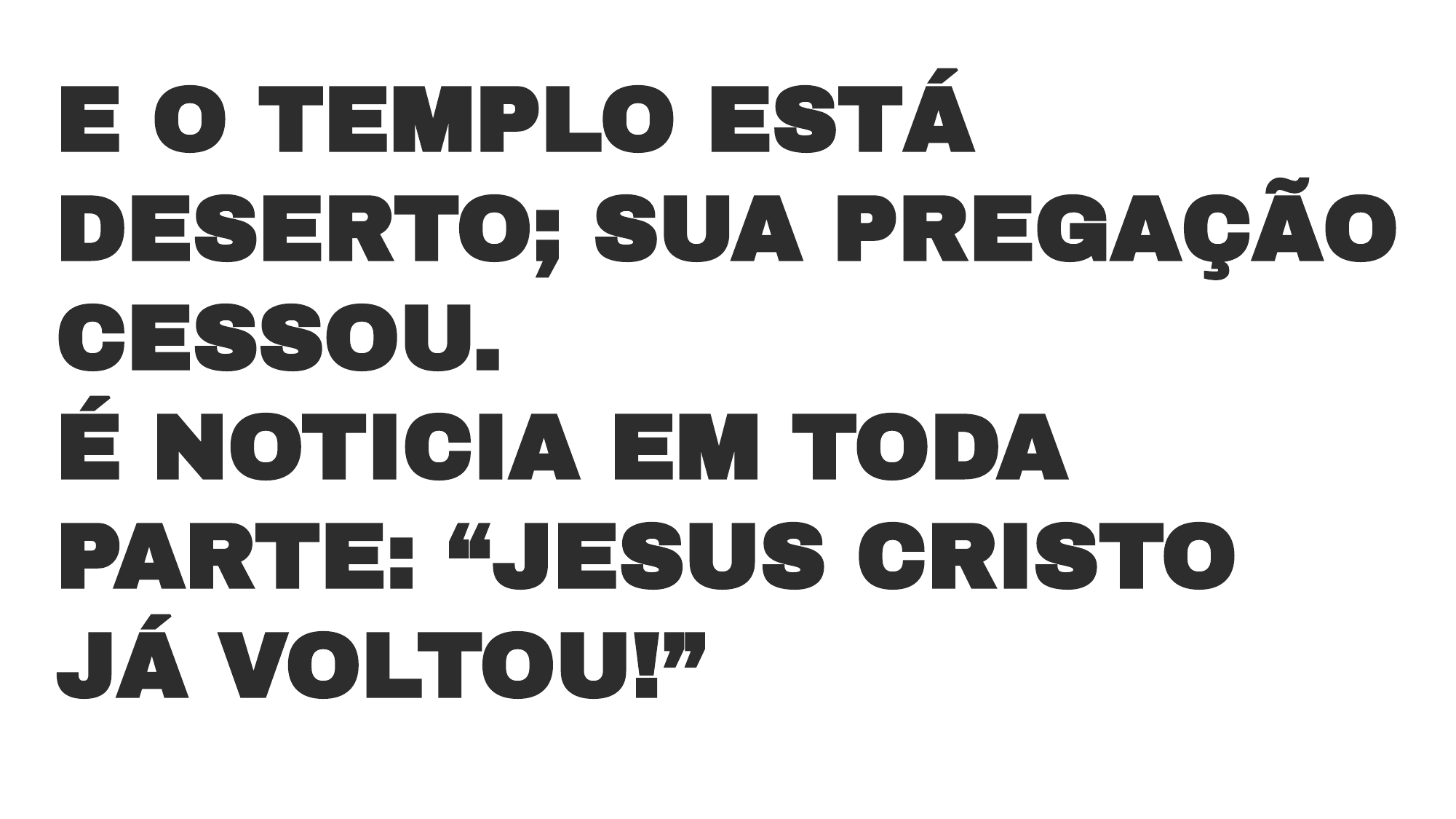

E O TEMPLO ESTÁ DESERTO; SUA PREGAÇÃO CESSOU.
É NOTICIA EM TODA PARTE: “JESUS CRISTO JÁ VOLTOU!”